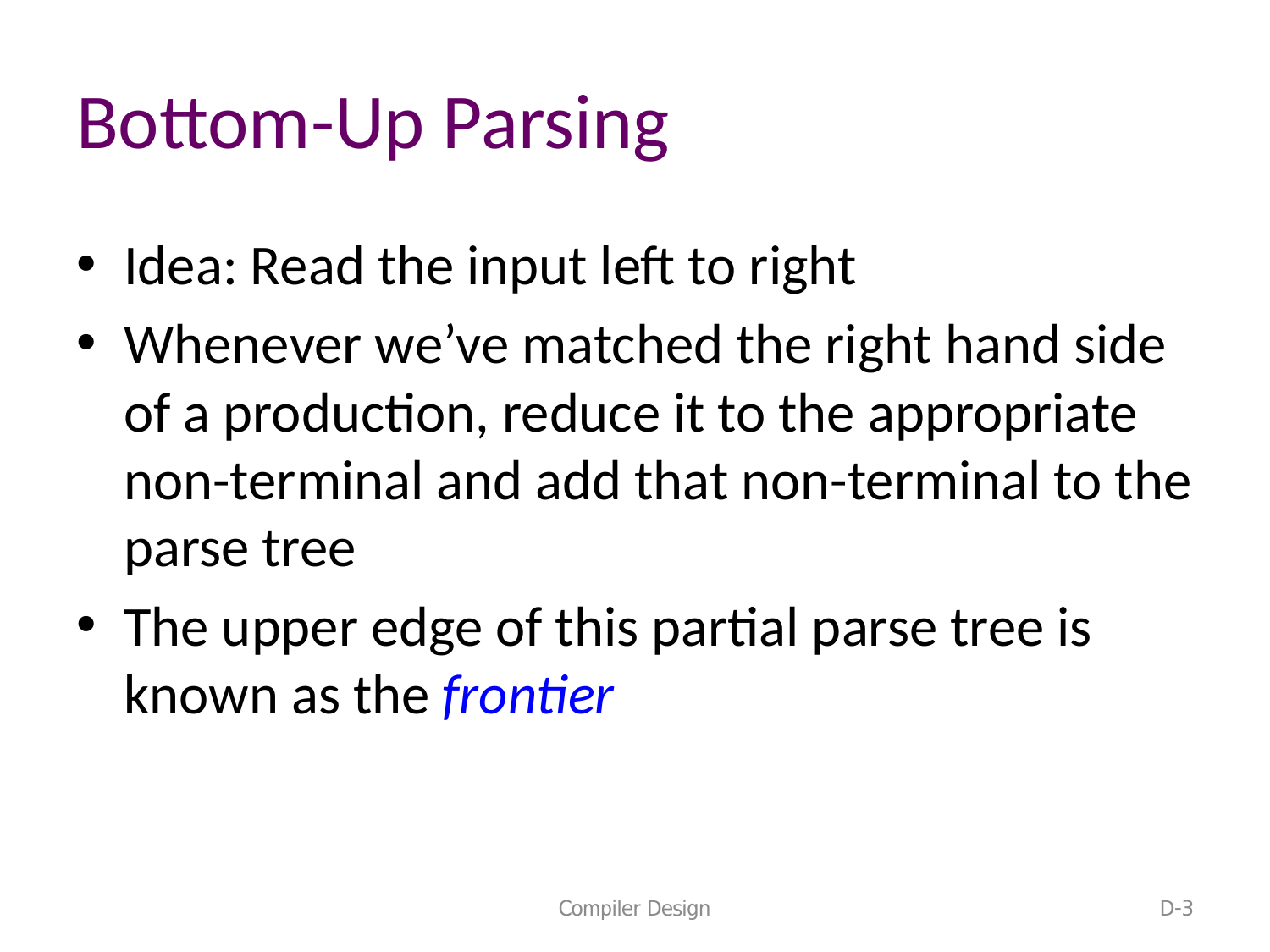

# Bottom-Up Parsing
Idea: Read the input left to right
Whenever we’ve matched the right hand side of a production, reduce it to the appropriate non-terminal and add that non-terminal to the parse tree
The upper edge of this partial parse tree is known as the frontier
Compiler Design
D-3